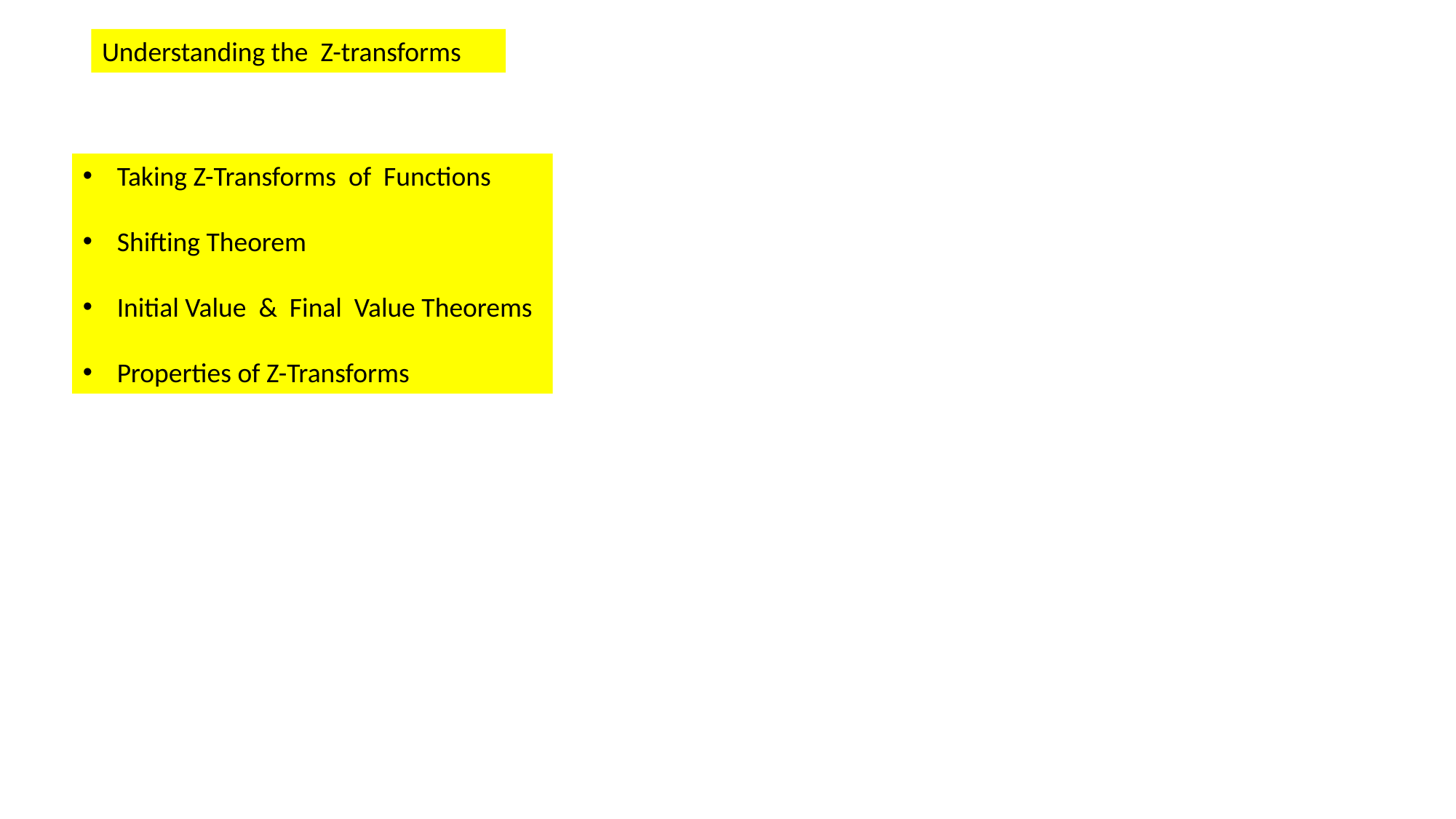

Understanding the  Z-transforms
Taking Z-Transforms  of  Functions

Shifting Theorem

Initial Value  &  Final  Value Theorems

Properties of Z-Transforms